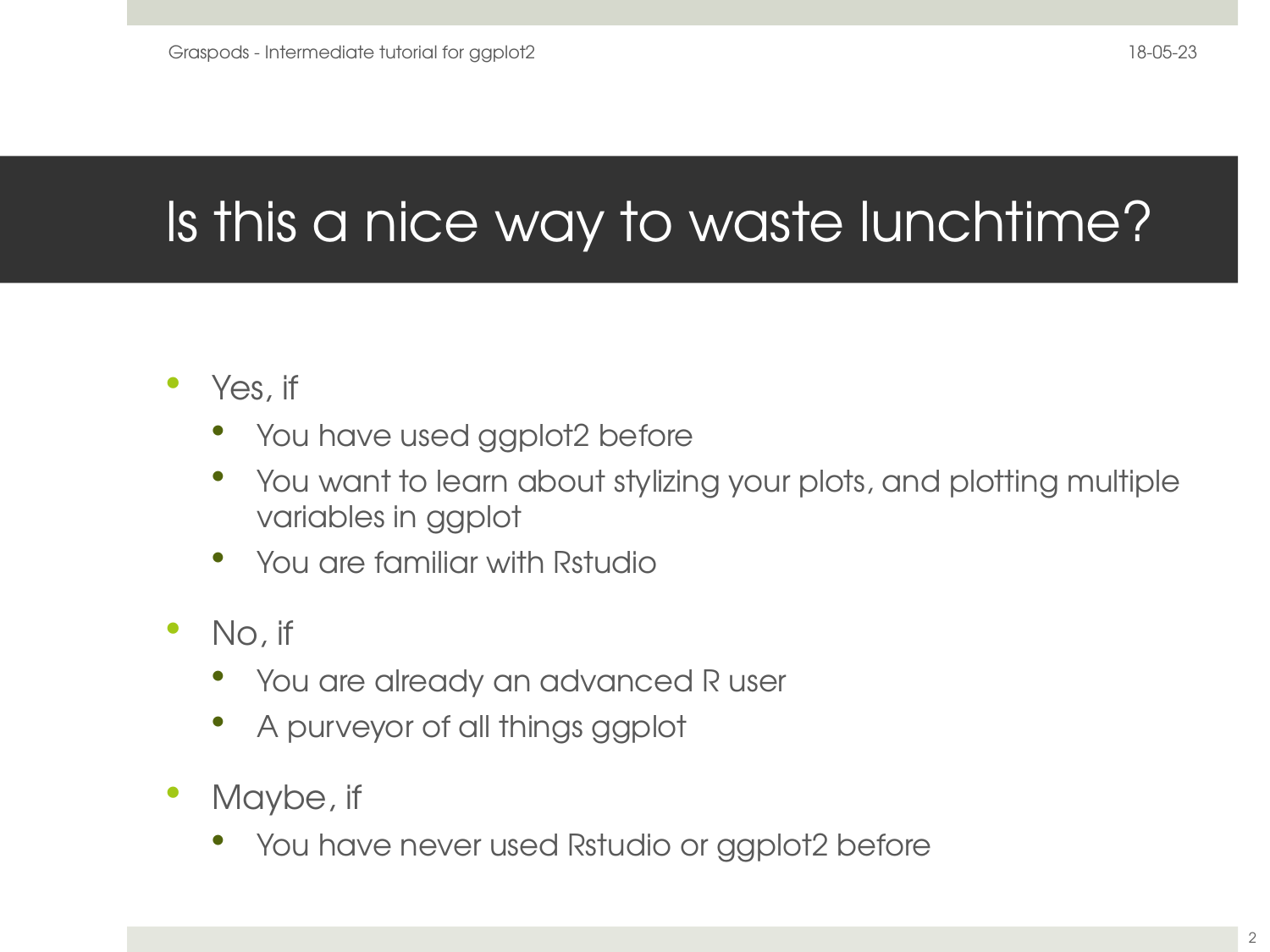

Graspods - Intermediate tutorial for ggplot2
18-05-23
# Is this a nice way to waste lunchtime?
Yes, if
You have used ggplot2 before
You want to learn about stylizing your plots, and plotting multiple variables in ggplot
You are familiar with Rstudio
No, if
You are already an advanced R user
A purveyor of all things ggplot
Maybe, if
You have never used Rstudio or ggplot2 before

2